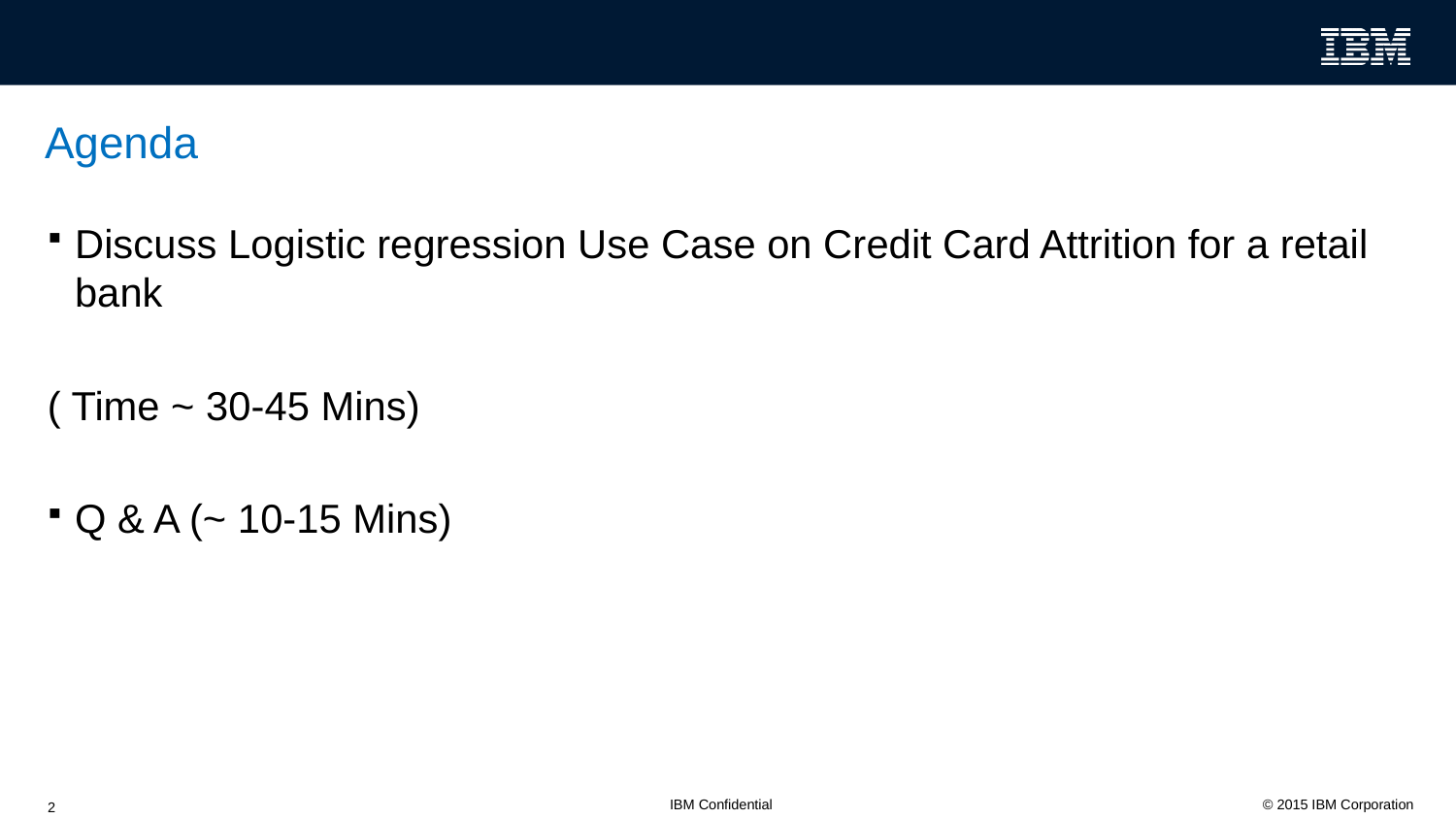

# Agenda
Discuss Logistic regression Use Case on Credit Card Attrition for a retail bank

( Time ~ 30-45 Mins)

Q & A (~ 10-15 Mins)
2